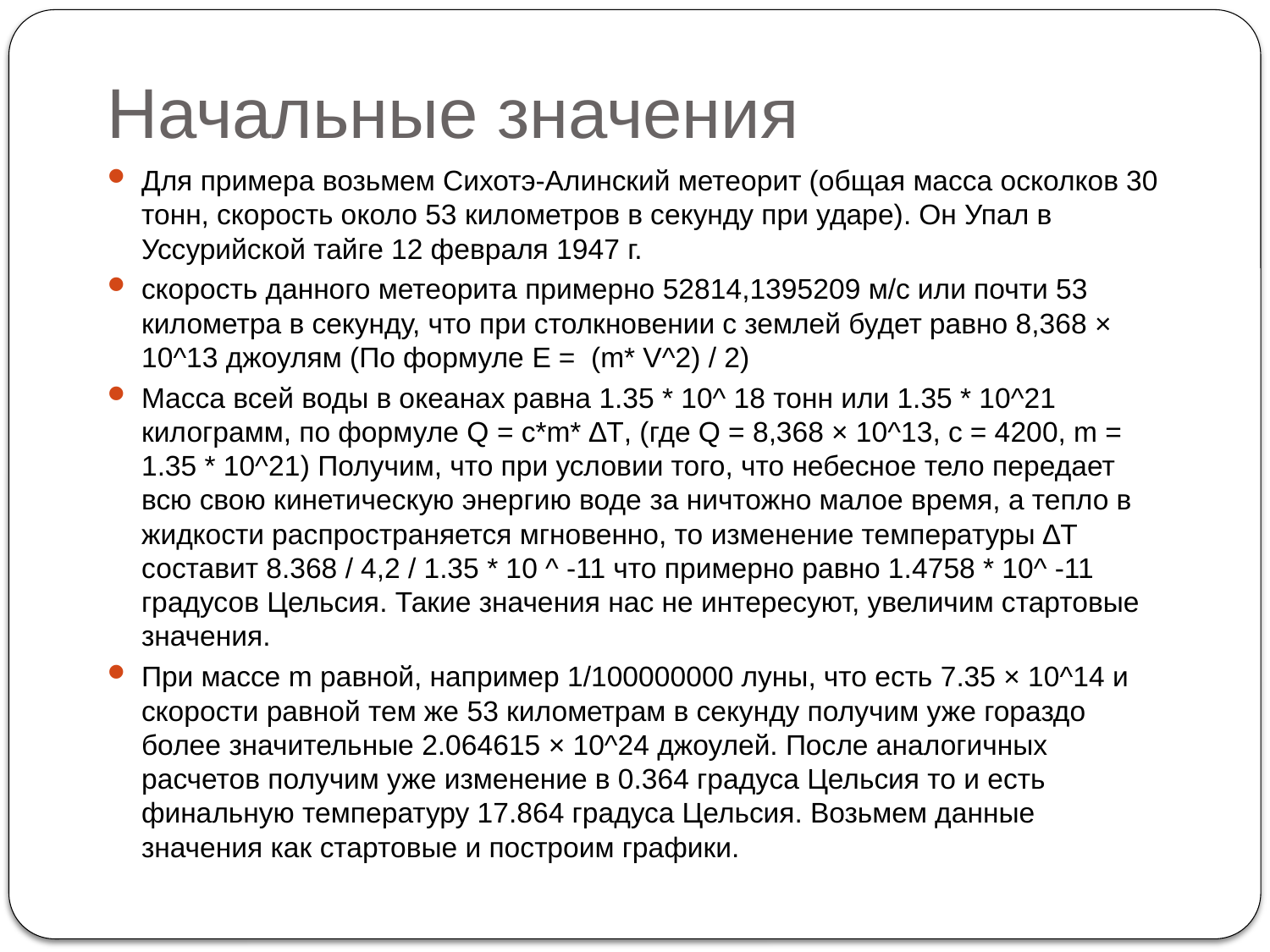

# Начальные значения
Для примера возьмем Сихотэ-Алинский метеорит (общая масса осколков 30 тонн, скорость около 53 километров в секунду при ударе). Он Упал в Уссурийской тайге 12 февраля 1947 г.
скорость данного метеорита примерно 52814,1395209 м/c или почти 53 километра в секунду, что при столкновении с землей будет равно 8,368 × 10^13 джоулям (По формуле E =  (m* V^2) / 2)
Масса всей воды в океанах равна 1.35 * 10^ 18 тонн или 1.35 * 10^21 килограмм, по формуле Q = c*m* ∆T, (где Q = 8,368 × 10^13, c = 4200, m = 1.35 * 10^21) Получим, что при условии того, что небесное тело передает всю свою кинетическую энергию воде за ничтожно малое время, а тепло в жидкости распространяется мгновенно, то изменение температуры ∆T составит 8.368 / 4,2 / 1.35 * 10 ^ -11 что примерно равно 1.4758 * 10^ -11 градусов Цельсия. Такие значения нас не интересуют, увеличим стартовые значения.
При массе m равной, например 1/100000000 луны, что есть 7.35 × 10^14 и скорости равной тем же 53 километрам в секунду получим уже гораздо более значительные 2.064615 × 10^24 джоулей. После аналогичных расчетов получим уже изменение в 0.364 градуса Цельсия то и есть финальную температуру 17.864 градуса Цельсия. Возьмем данные значения как стартовые и построим графики.